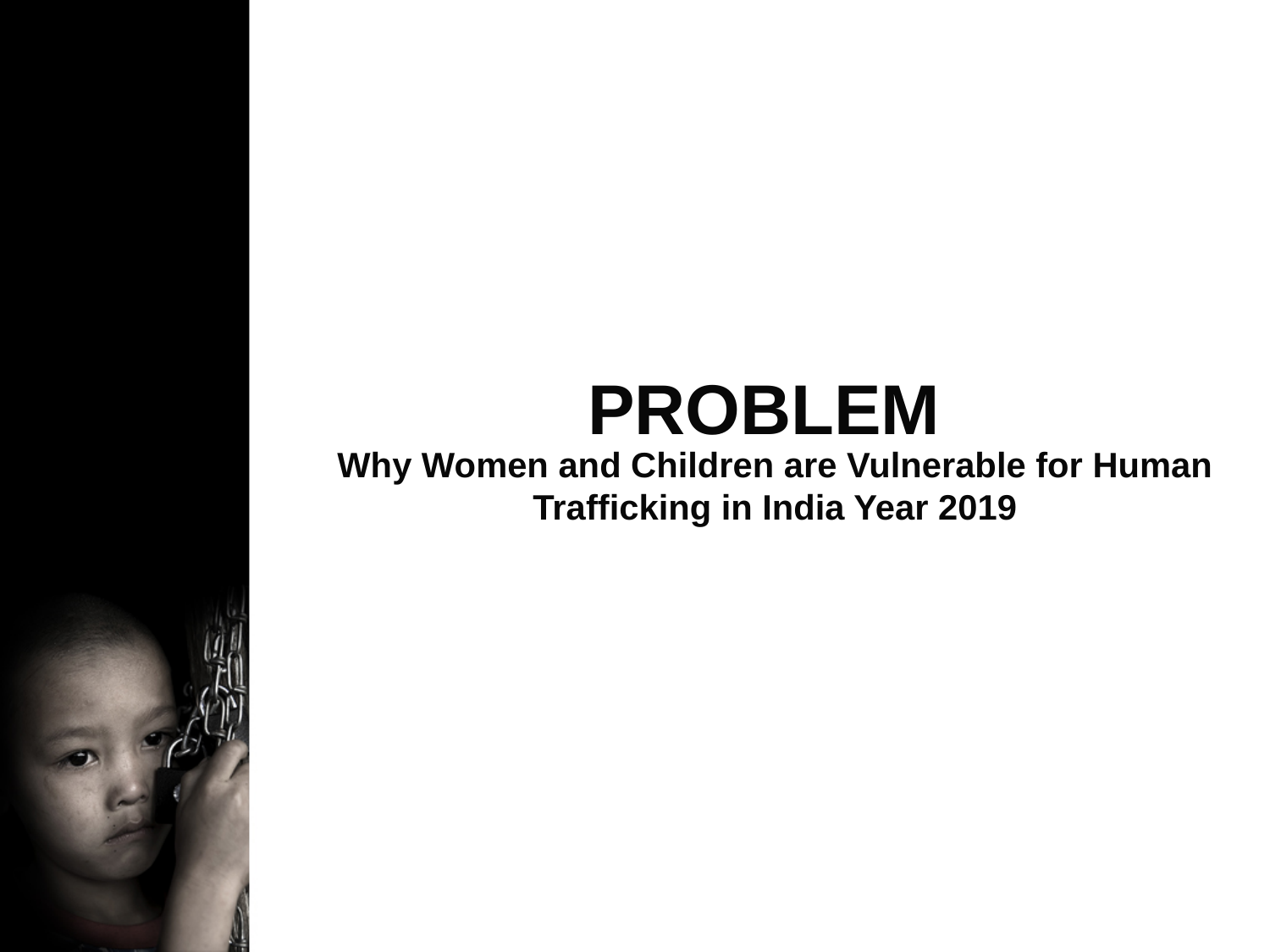

# PROBLEM
Why Women and Children are Vulnerable for Human Trafficking in India Year 2019